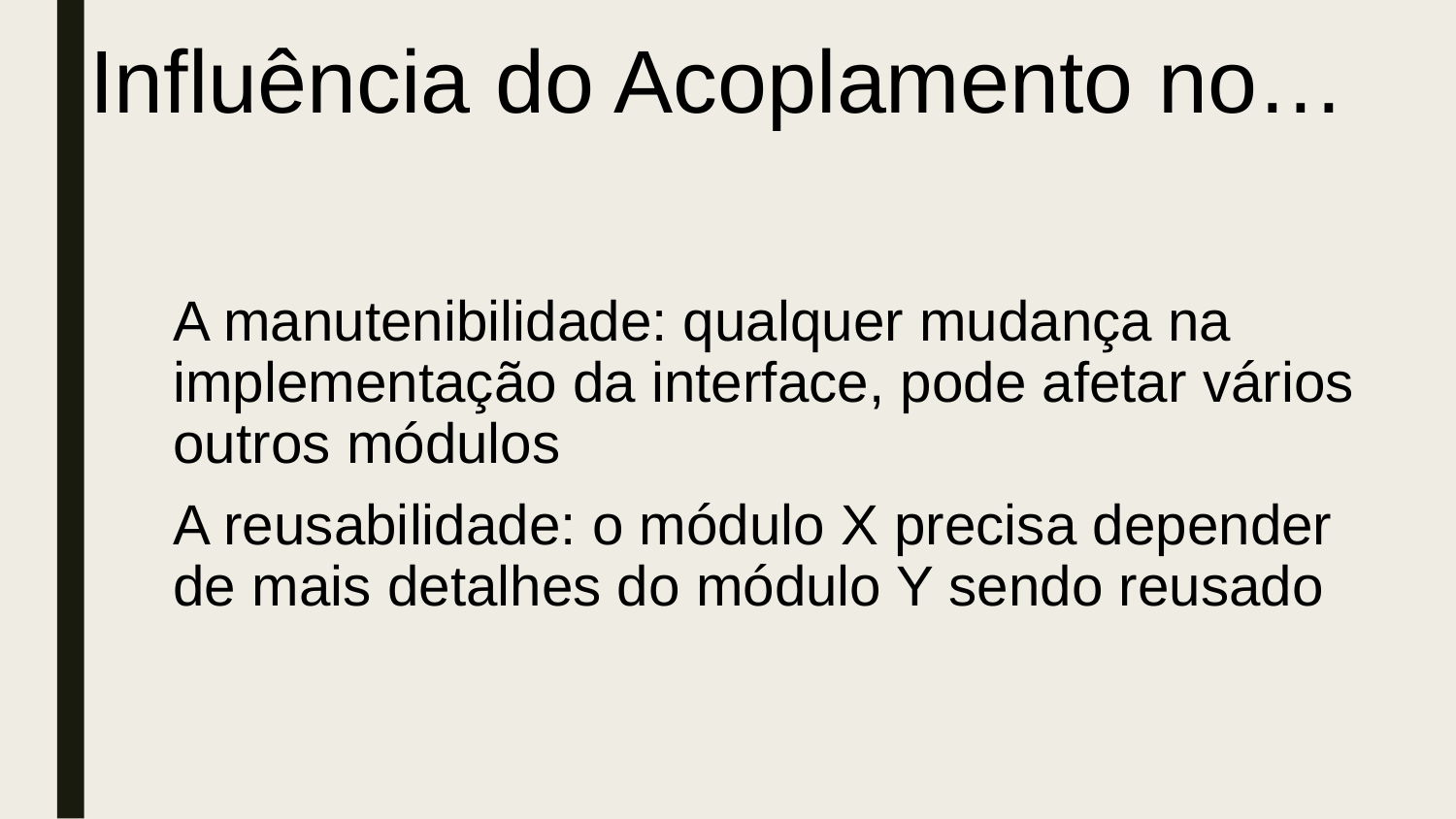

# Influência do Acoplamento no…
A manutenibilidade: qualquer mudança na implementação da interface, pode afetar vários outros módulos
A reusabilidade: o módulo X precisa depender de mais detalhes do módulo Y sendo reusado